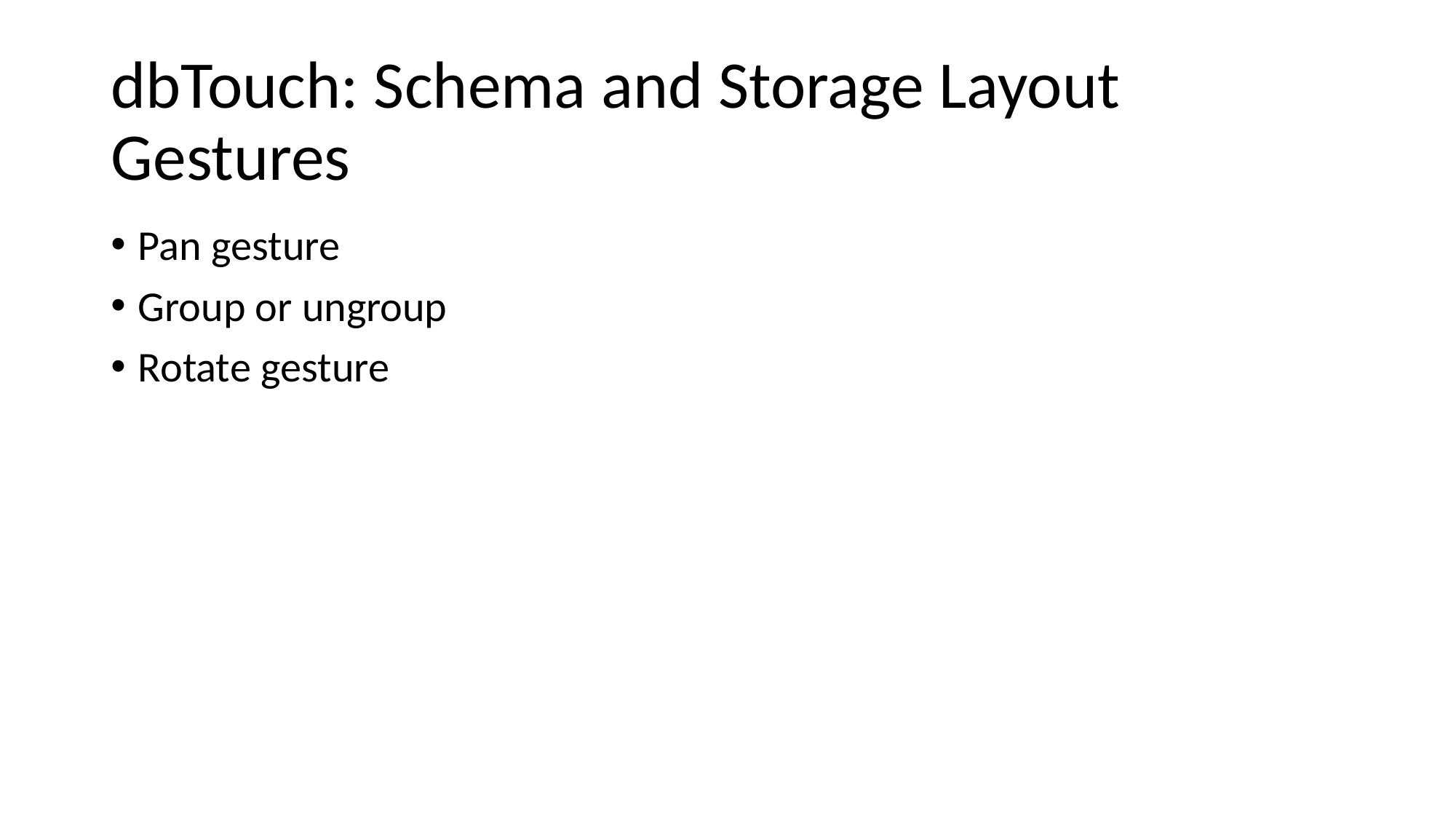

# dbTouch: Schema and Storage Layout Gestures
Pan gesture
Group or ungroup
Rotate gesture